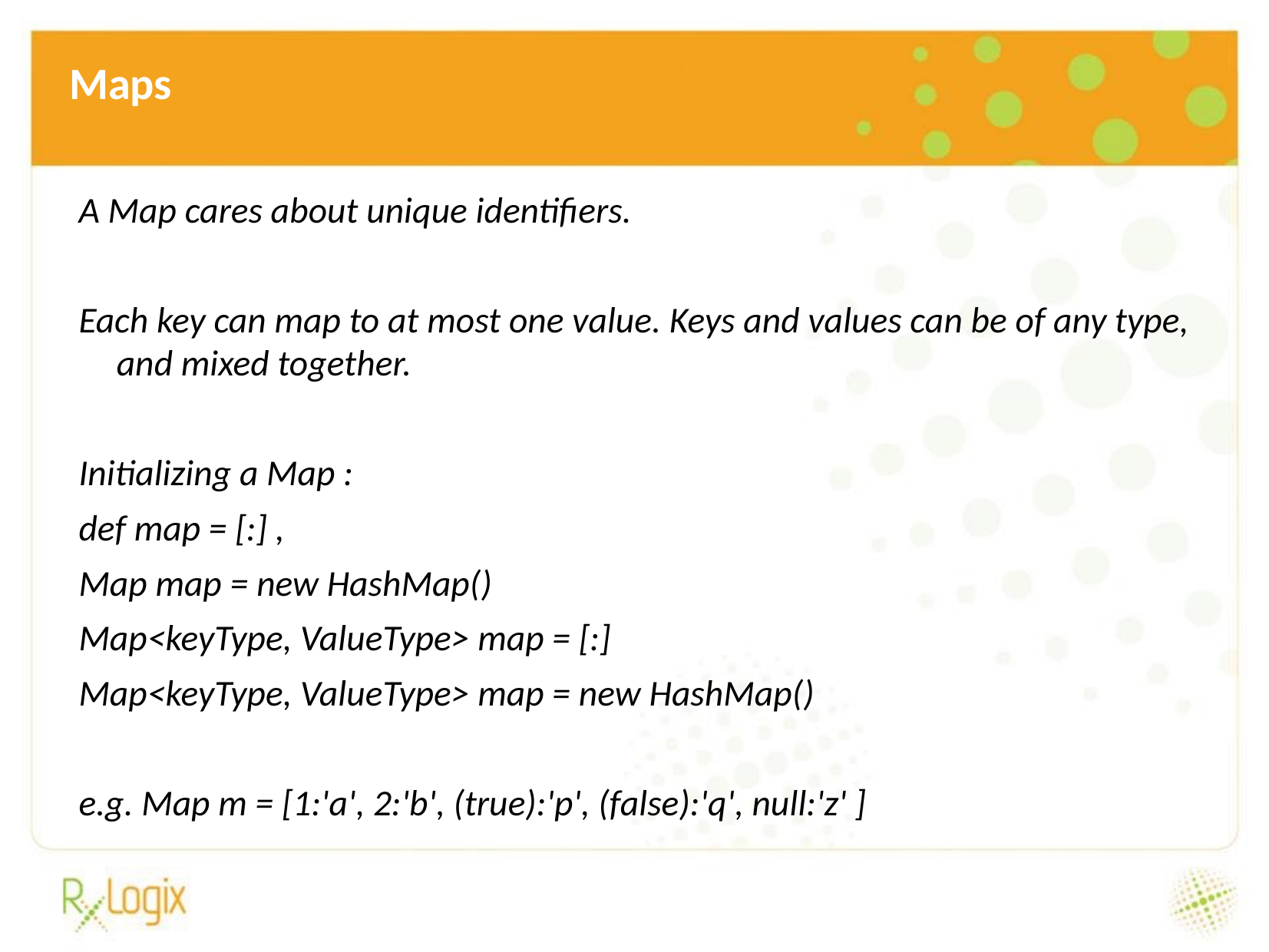

Maps
A Map cares about unique identifiers.

Each key can map to at most one value. Keys and values can be of any type, and mixed together.

Initializing a Map :
def map = [:] ,
Map map = new HashMap()
Map<keyType, ValueType> map = [:]
Map<keyType, ValueType> map = new HashMap()

e.g. Map m = [1:'a', 2:'b', (true):'p', (false):'q', null:'z' ]